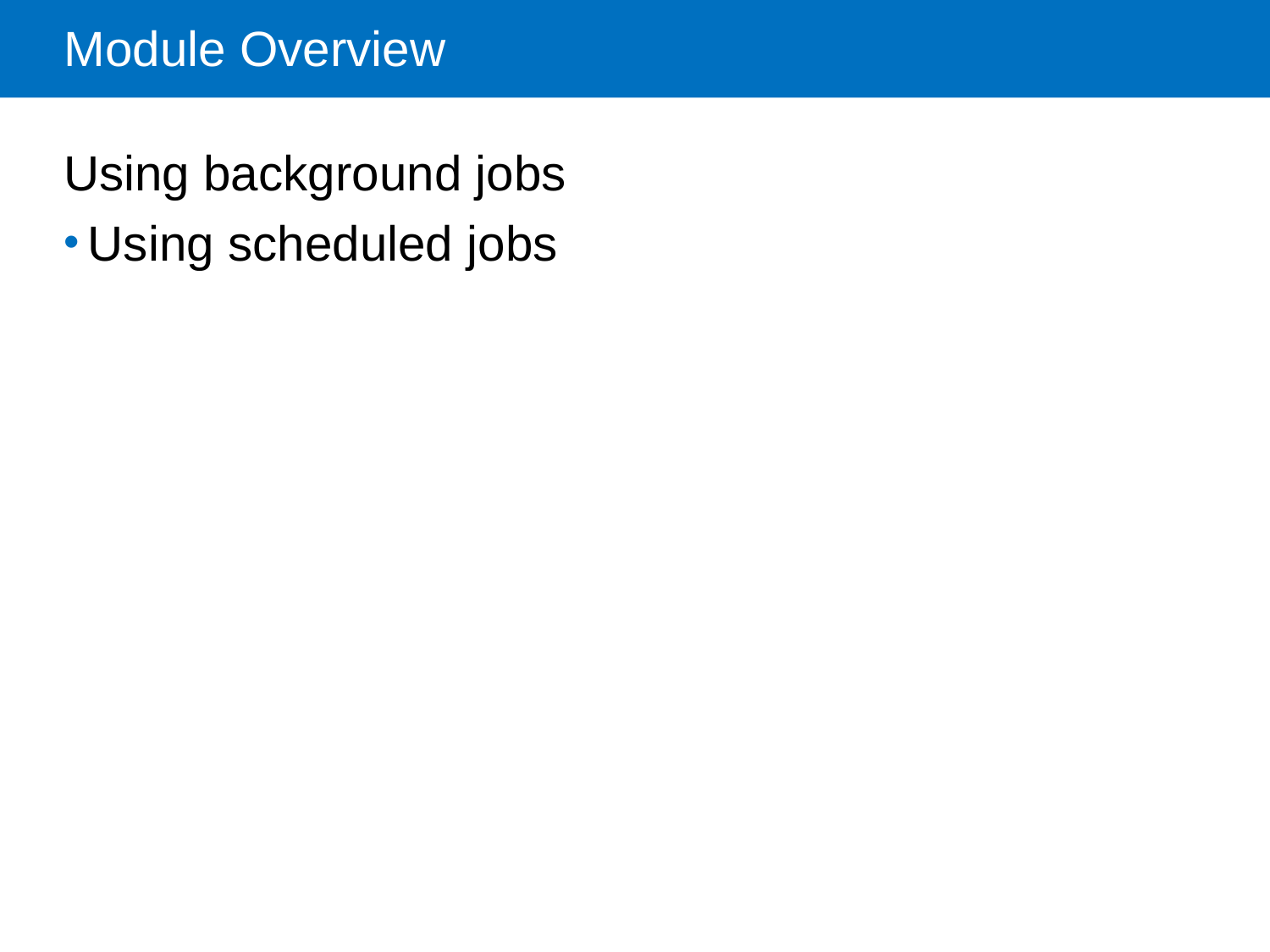

# Module Overview
Using background jobs
Using scheduled jobs